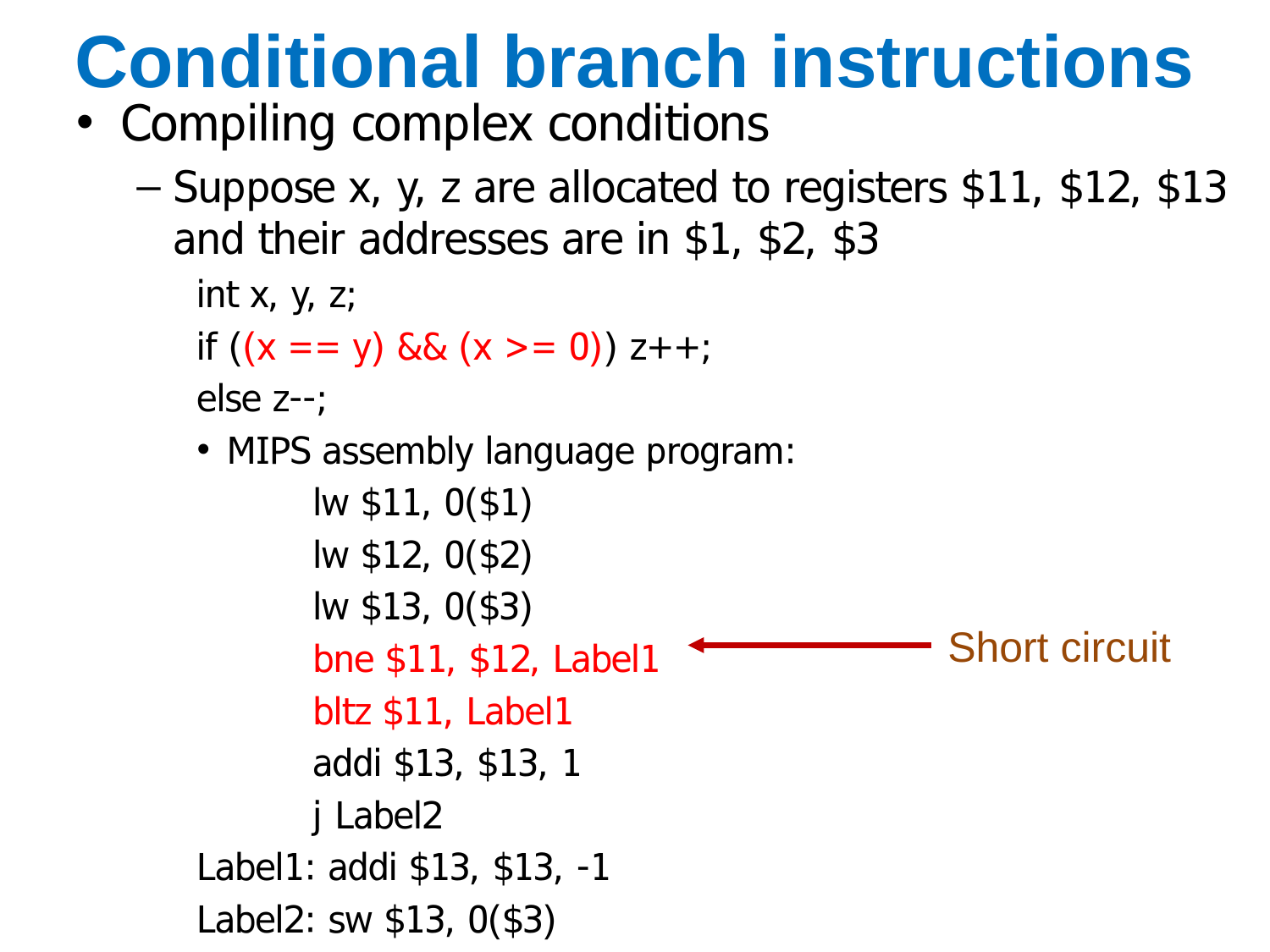

# Conditional branch instructions
Compiling complex conditions
Suppose x, y, z are allocated to registers $11, $12, $13 and their addresses are in $1, $2, $3
int x, y, z;
if ((x == y) && (x >= 0)) z++;
else z--;
MIPS assembly language program:
          lw $11, 0($1)
          lw $12, 0($2)
          lw $13, 0($3)
          bne $11, $12, Label1
          bltz $11, Label1
          addi $13, $13, 1
          j Label2
Label1: addi $13, $13, -1
Label2: sw $13, 0($3)
Short circuit